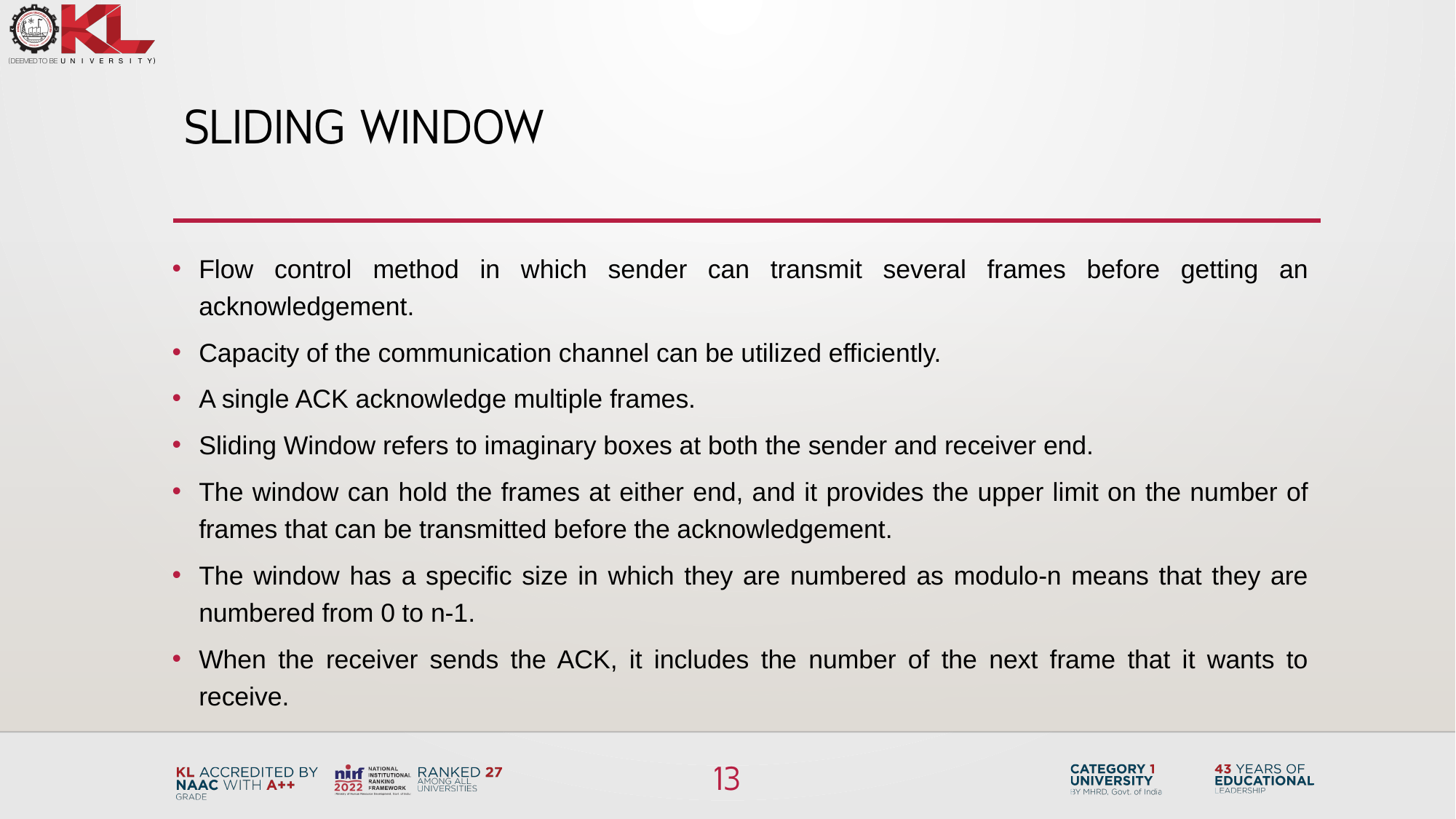

# SLIDING WINDOW
Flow control method in which sender can transmit several frames before getting an acknowledgement.
Capacity of the communication channel can be utilized efficiently.
A single ACK acknowledge multiple frames.
Sliding Window refers to imaginary boxes at both the sender and receiver end.
The window can hold the frames at either end, and it provides the upper limit on the number of frames that can be transmitted before the acknowledgement.
The window has a specific size in which they are numbered as modulo-n means that they are numbered from 0 to n-1.
When the receiver sends the ACK, it includes the number of the next frame that it wants to receive.

13